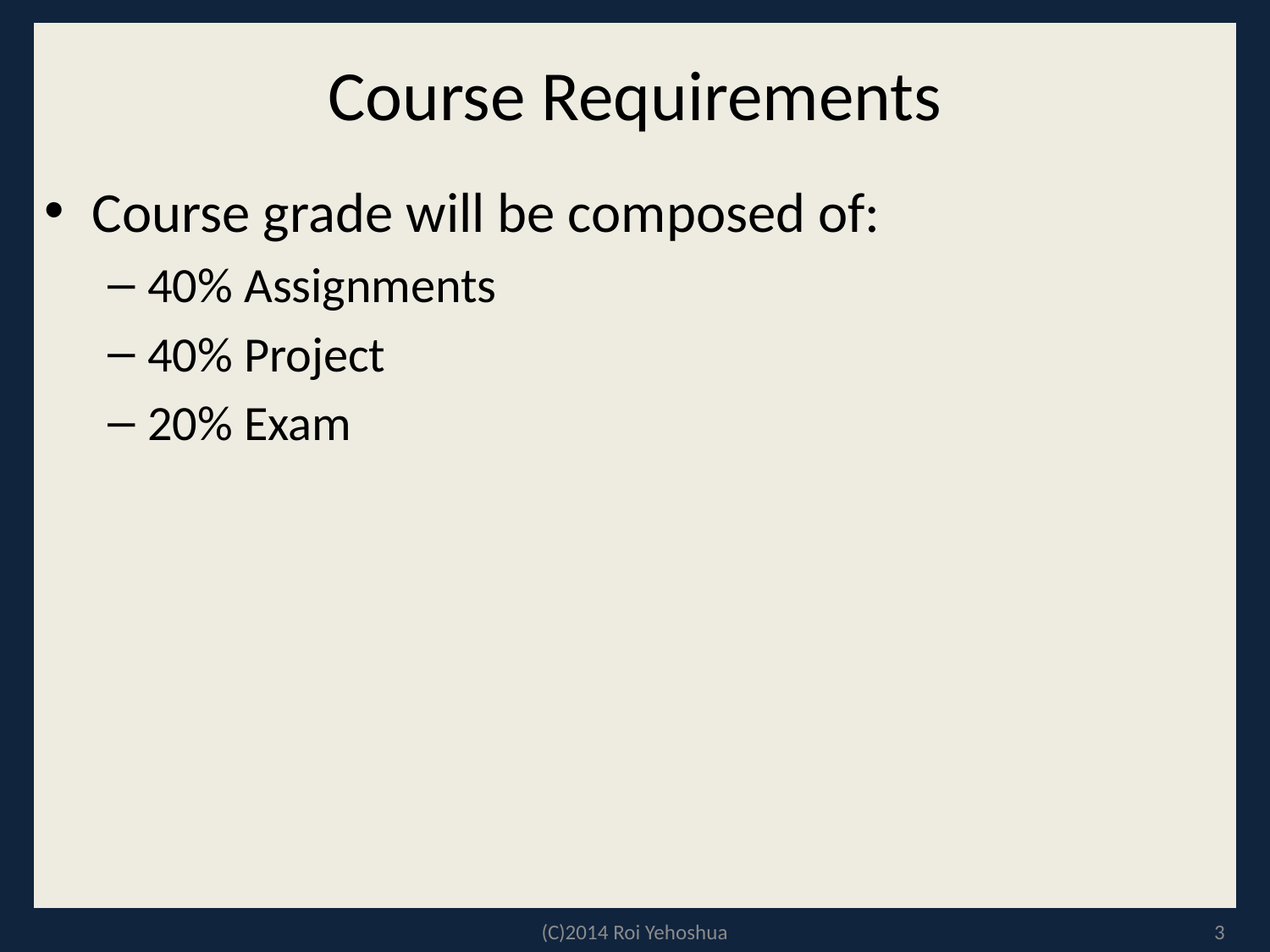

# Course Requirements
Course grade will be composed of:
40% Assignments
40% Project
20% Exam

(C)2014 Roi Yehoshua
3